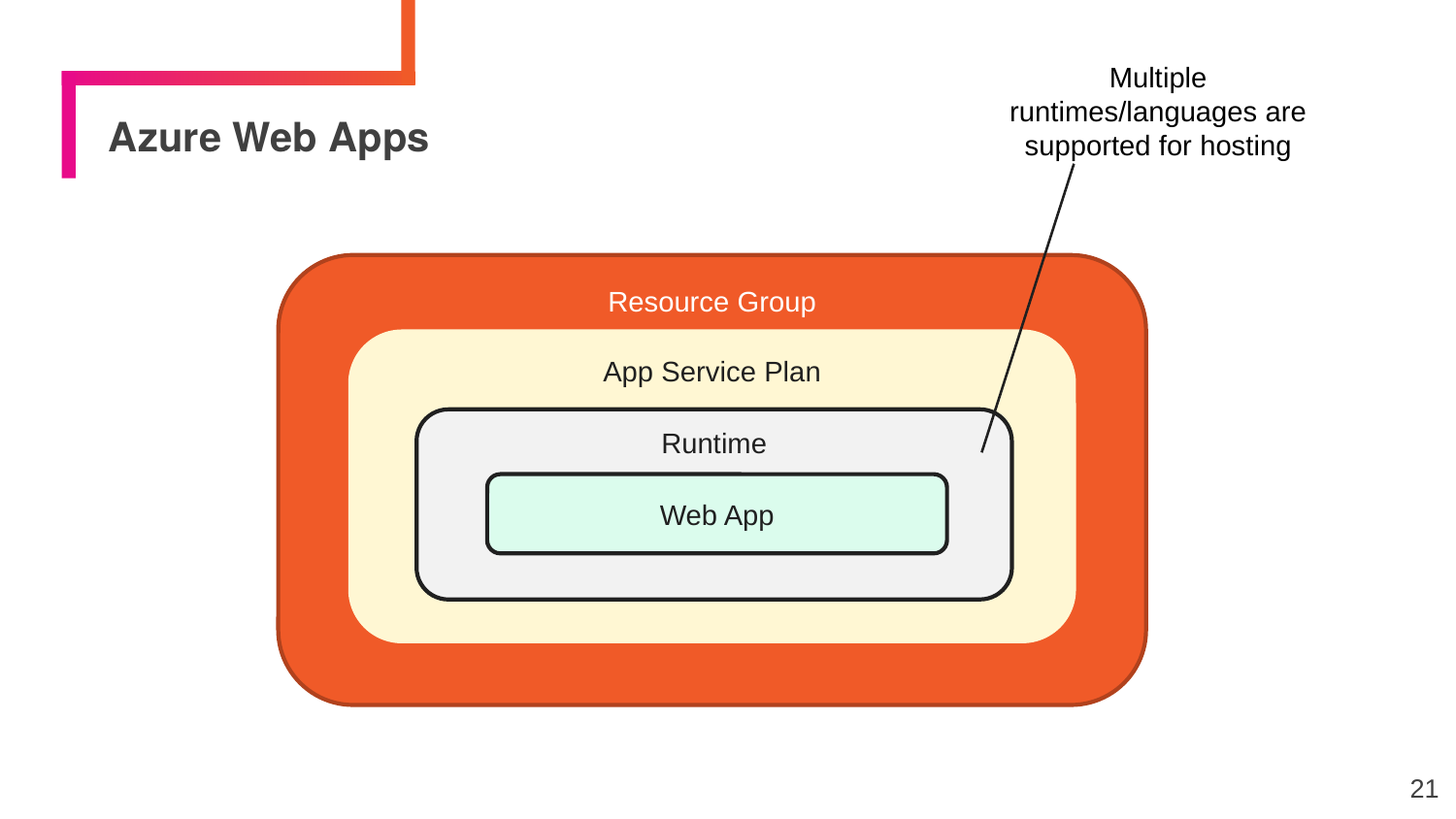

Multiple runtimes/languages are supported for hosting
# Azure Web Apps
Resource Group
App Service Plan
Runtime
Web App
21